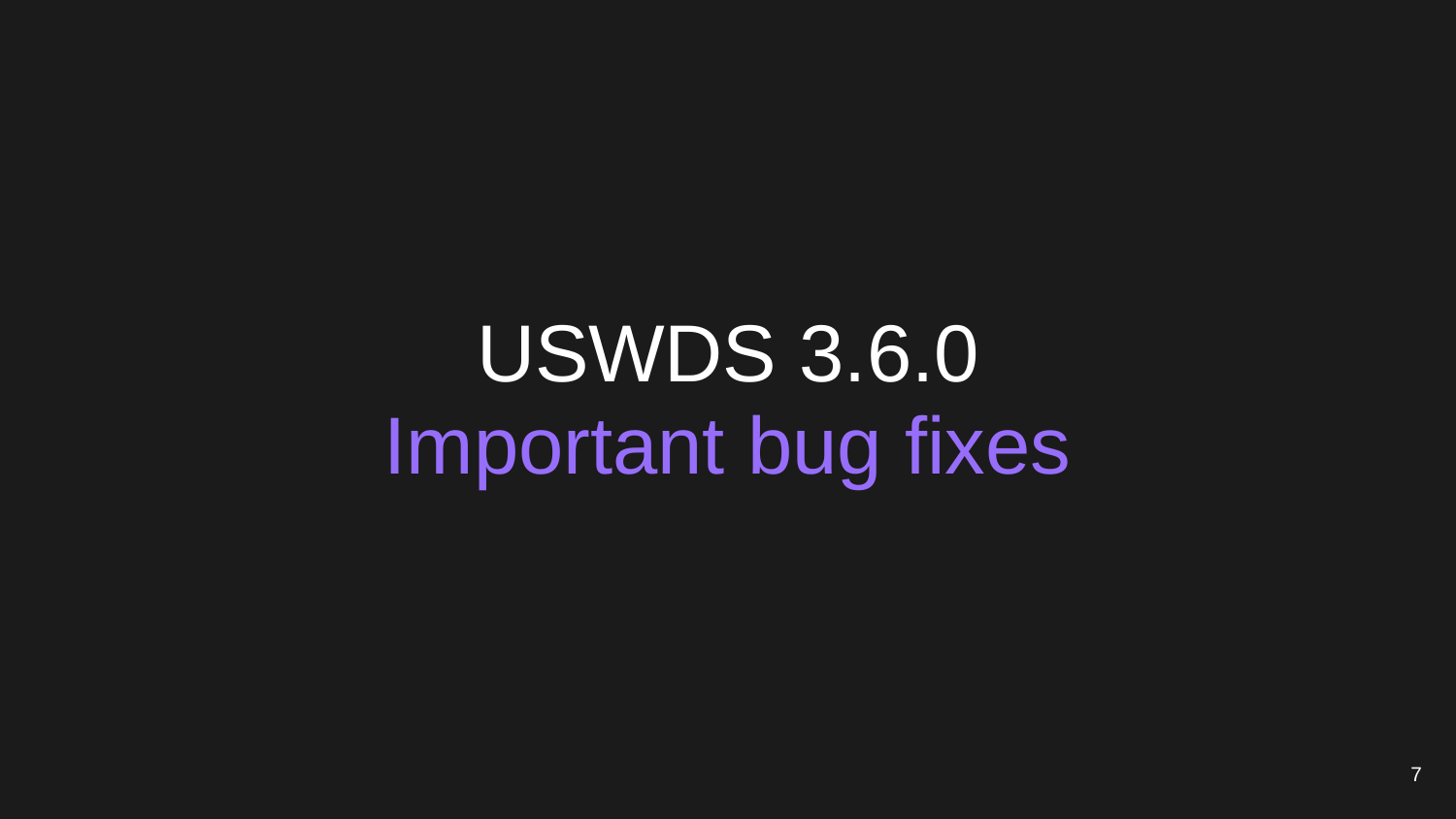

# USWDS 3.6.0
Important bug fixes
7